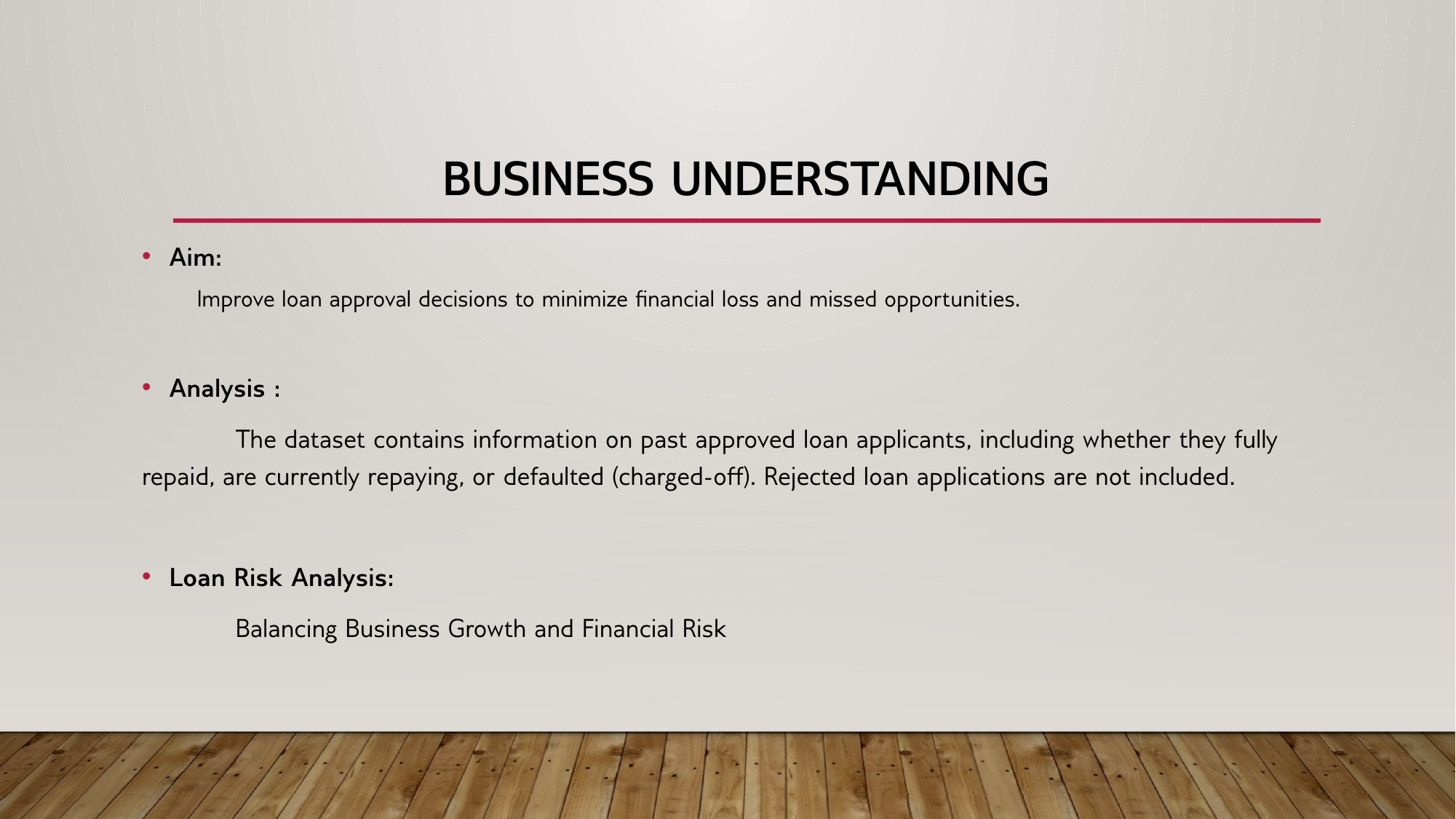

# Business Understanding
Aim:
	Improve loan approval decisions to minimize financial loss and missed opportunities.

Analysis :
	The dataset contains information on past approved loan applicants, including whether they fully repaid, are currently repaying, or defaulted (charged-off). Rejected loan applications are not included.

Loan Risk Analysis:
	Balancing Business Growth and Financial Risk